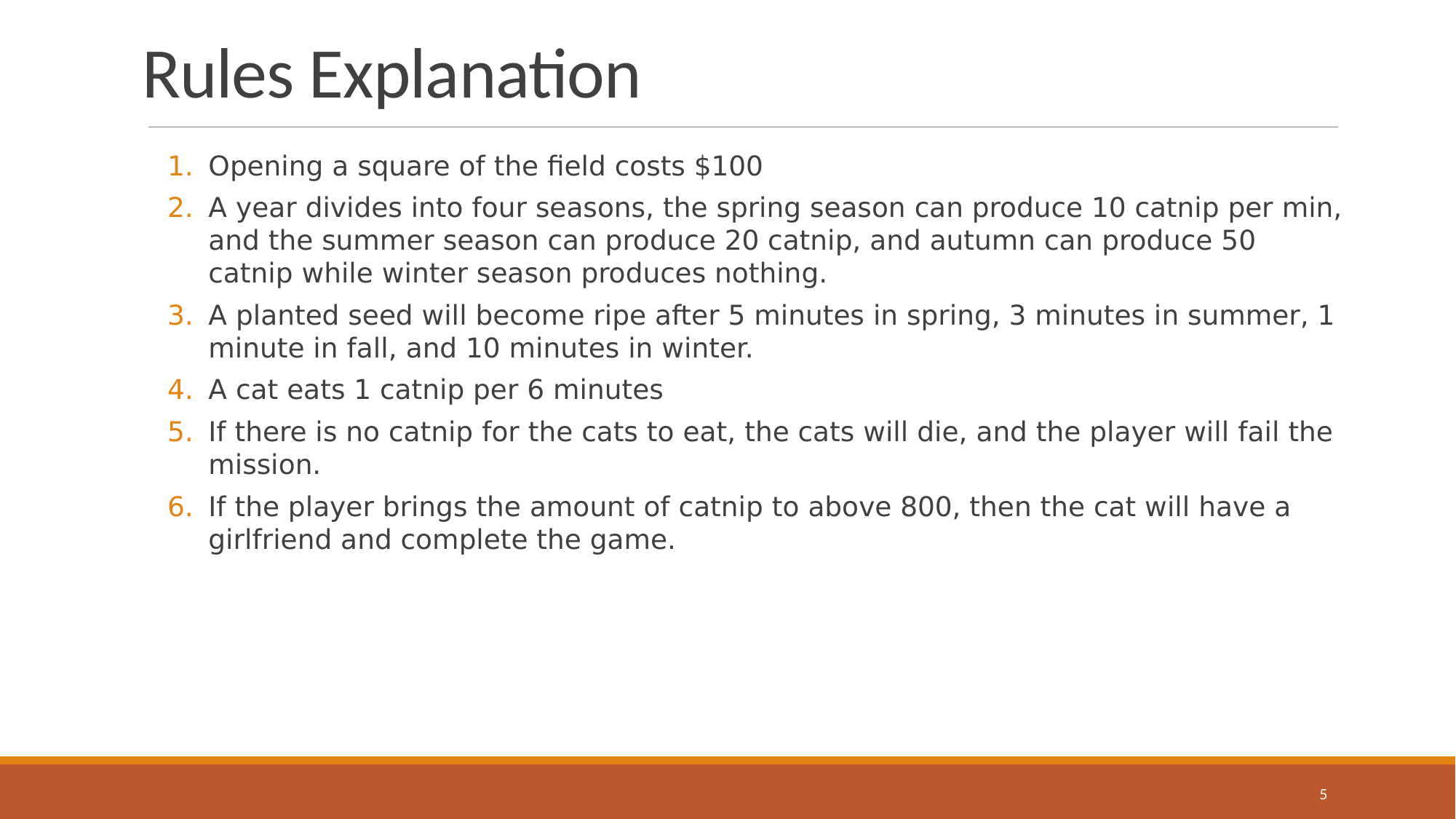

# Rules Explanation
Opening a square of the field costs $100
A year divides into four seasons, the spring season can produce 10 catnip per min, and the summer season can produce 20 catnip, and autumn can produce 50 catnip while winter season produces nothing.
A planted seed will become ripe after 5 minutes in spring, 3 minutes in summer, 1 minute in fall, and 10 minutes in winter.
A cat eats 1 catnip per 6 minutes
If there is no catnip for the cats to eat, the cats will die, and the player will fail the mission.
If the player brings the amount of catnip to above 800, then the cat will have a girlfriend and complete the game.
5